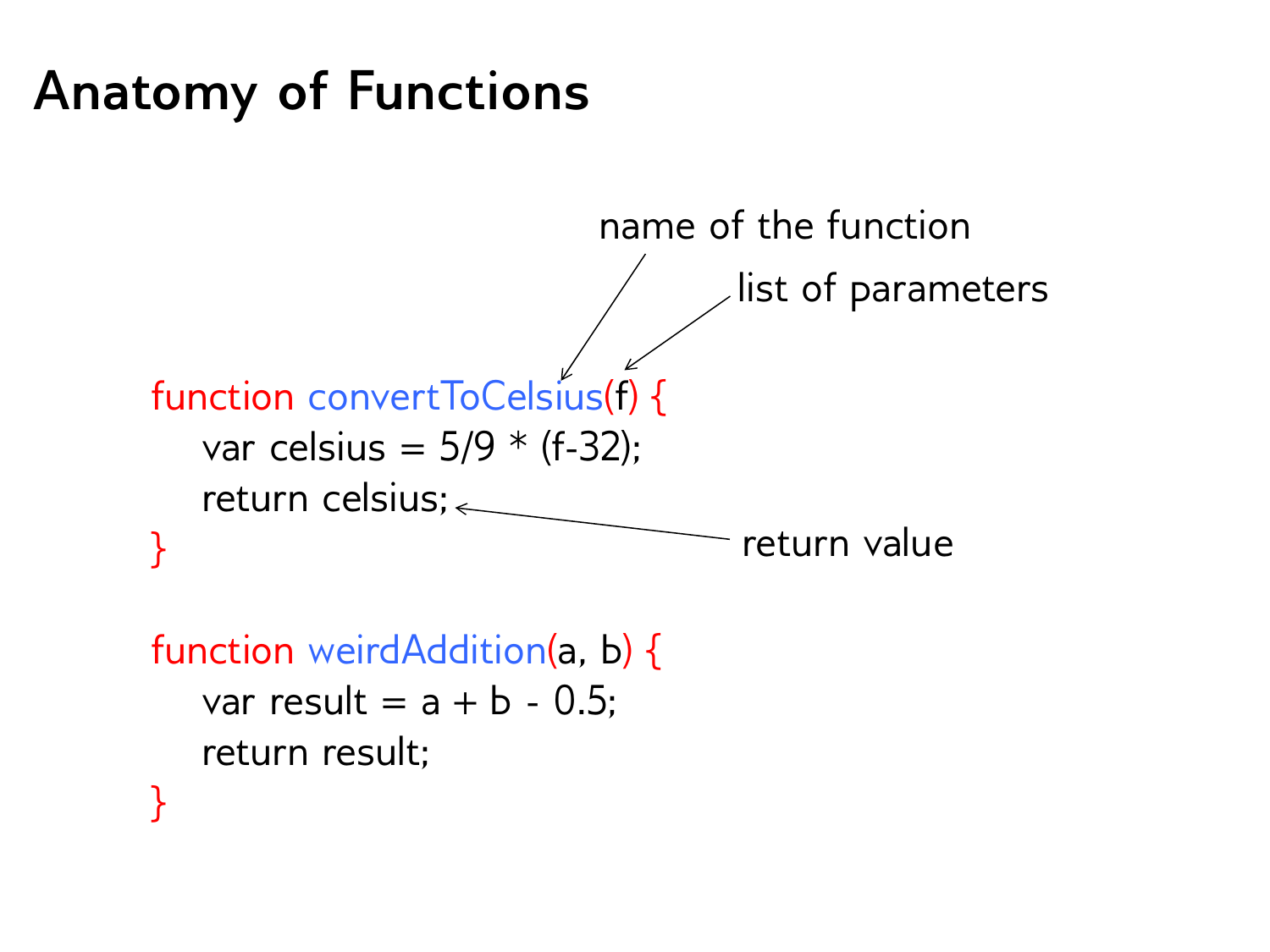

# Anatomy of Functions
name of the function
list of parameters
function convertToCelsius(f) {
    var celsius = 5/9 * (f-32);
    return celsius;
}

function weirdAddition(a, b) {
    var result = a + b - 0.5;
    return result;
}
return value